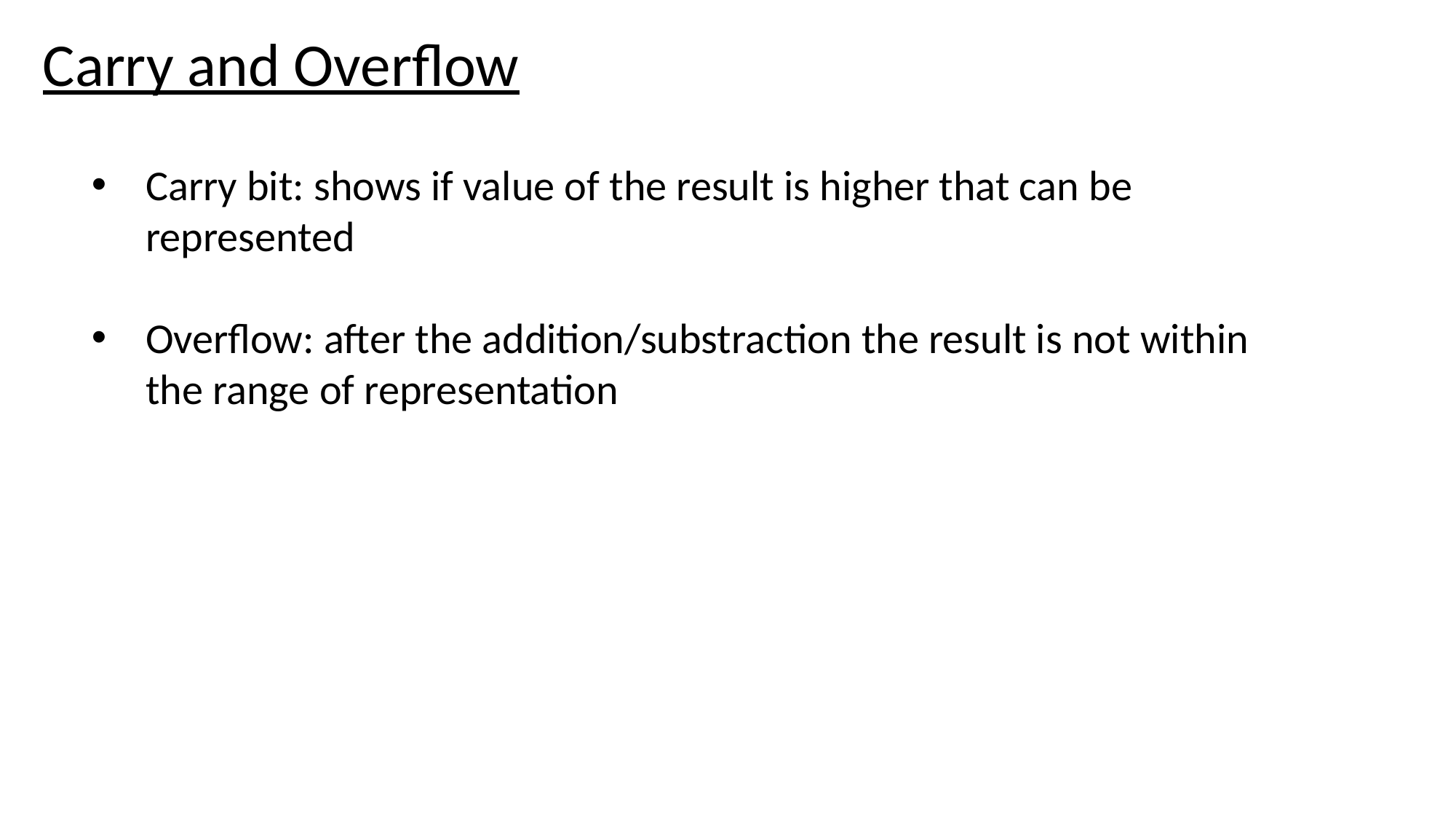

Carry and Overflow
Carry bit: shows if value of the result is higher that can be represented

Overflow: after the addition/substraction the result is not within the range of representation